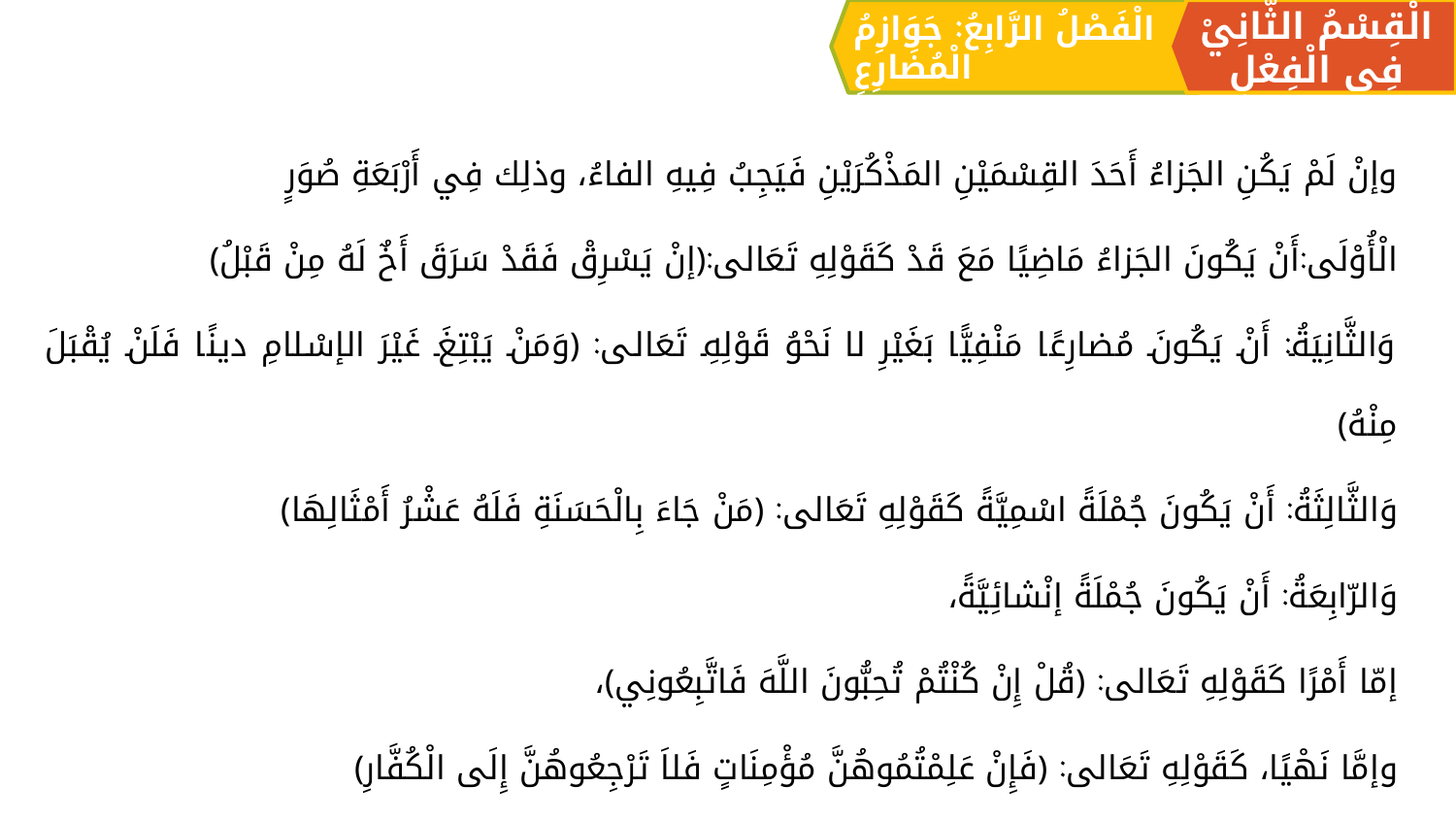

الْقِسْمُ الثَّانِيْ فِي الْفِعْلِ
الْفَصْلُ الرَّابِعُ: جَوَازِمُ الْمُضَارِعِ
وإنْ لَمْ يَكُنِ الجَزاءُ أَحَدَ القِسْمَيْنِ المَذْكُرَيْنِ فَيَجِبُ فِيهِ الفاءُ، وذلِك فِي أَرْبَعَةِ صُوَرٍ
الْأُوْلَی:أَنْ يَكُونَ الجَزاءُ مَاضِيًا مَعَ قَدْ كَقَوْلِهِ تَعَالى:﴿إنْ يَسْرِقْ فَقَدْ سَرَقَ أَخٌ لَهُ مِنْ قَبْلُ﴾
وَالثَّانِيَةُ: أَنْ يَكُونَ مُضارِعًا مَنْفِيًّا بَغَيْرِ لا نَحْوُ قَوْلِهِ تَعَالى: ﴿وَمَنْ يَبْتِغَ غَيْرَ الإسْلامِ دينًا فَلَنْ يُقْبَلَ مِنْهُ﴾
وَالثَّالِثَةُ: أَنْ يَكُونَ جُمْلَةً اسْمِيَّةً كَقَوْلِهِ تَعَالى: ﴿مَنْ جَاءَ بِالْحَسَنَةِ فَلَهُ عَشْرُ أَمْثَالِهَا﴾
وَالرّابِعَةُ: أَنْ يَكُونَ جُمْلَةً إنْشائِيَّةً،
	إمّا أَمْرًا كَقَوْلِهِ تَعَالى: ﴿قُلْ إِنْ كُنْتُمْ تُحِبُّونَ اللَّهَ فَاتَّبِعُونِي﴾،
	وإمَّا نَهْيًا، كَقَوْلِهِ تَعَالى: ﴿فَإِنْ عَلِمْتُمُوهُنَّ مُؤْمِنَاتٍ فَلاَ تَرْجِعُوهُنَّ إِلَى الْكُفَّارِ﴾